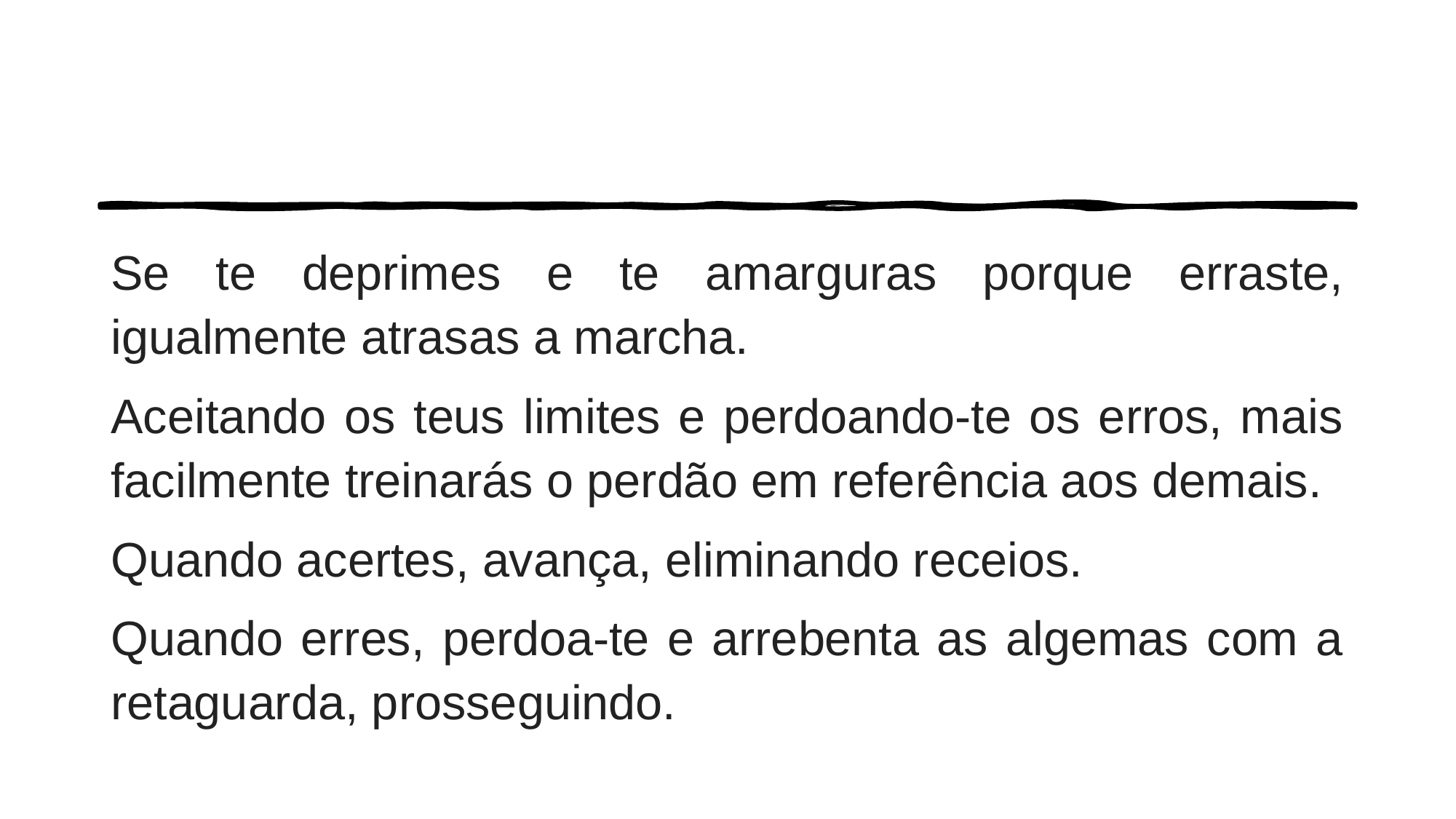

Se te deprimes e te amarguras porque erraste, igualmente atrasas a marcha.
Aceitando os teus limites e perdoando-te os erros, mais facilmente treinarás o perdão em referência aos demais.
Quando acertes, avança, eliminando receios.
Quando erres, perdoa-te e arrebenta as algemas com a retaguarda, prosseguindo.